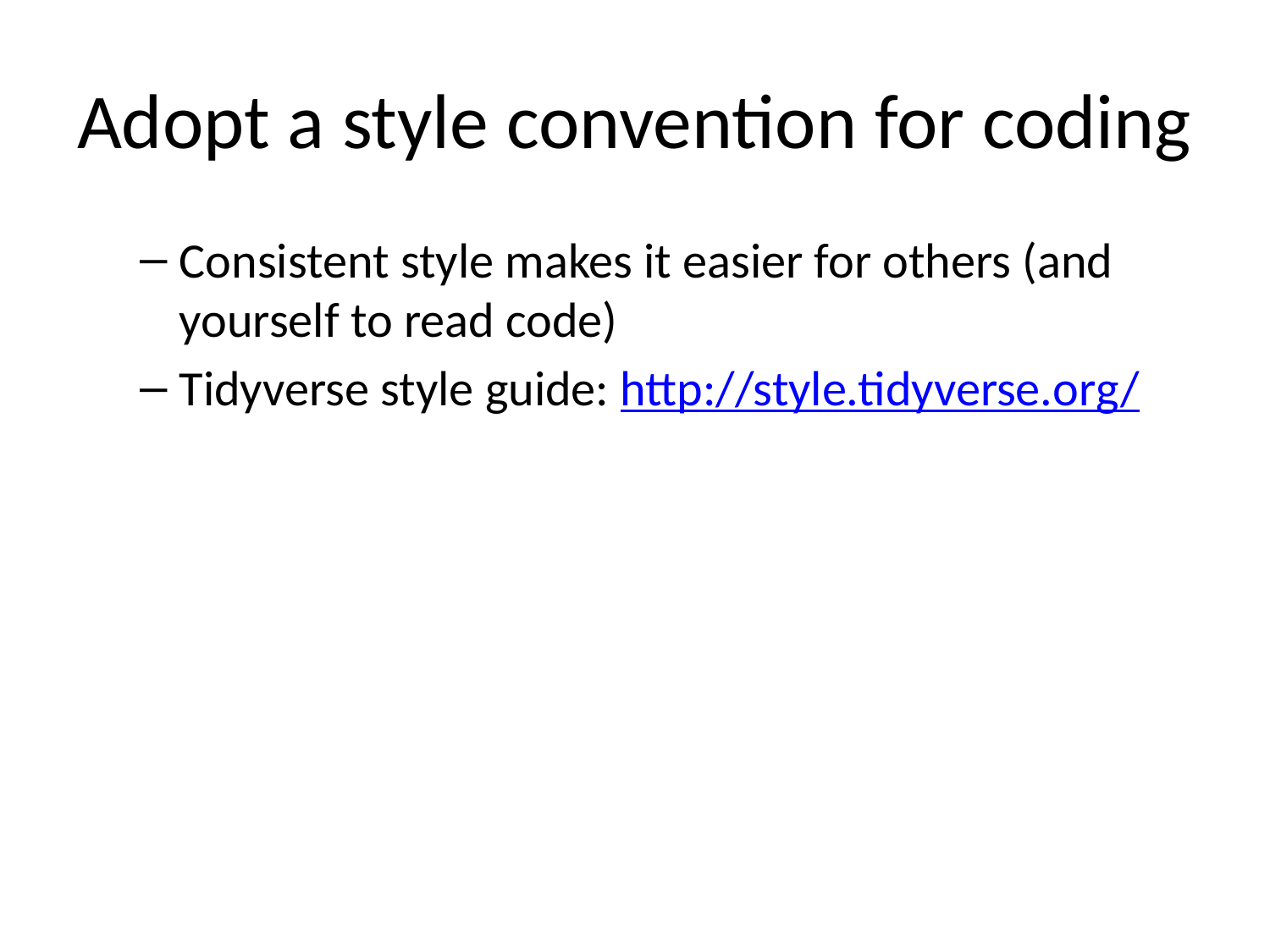

# Adopt a style convention for coding
Consistent style makes it easier for others (and yourself to read code)
Tidyverse style guide: http://style.tidyverse.org/